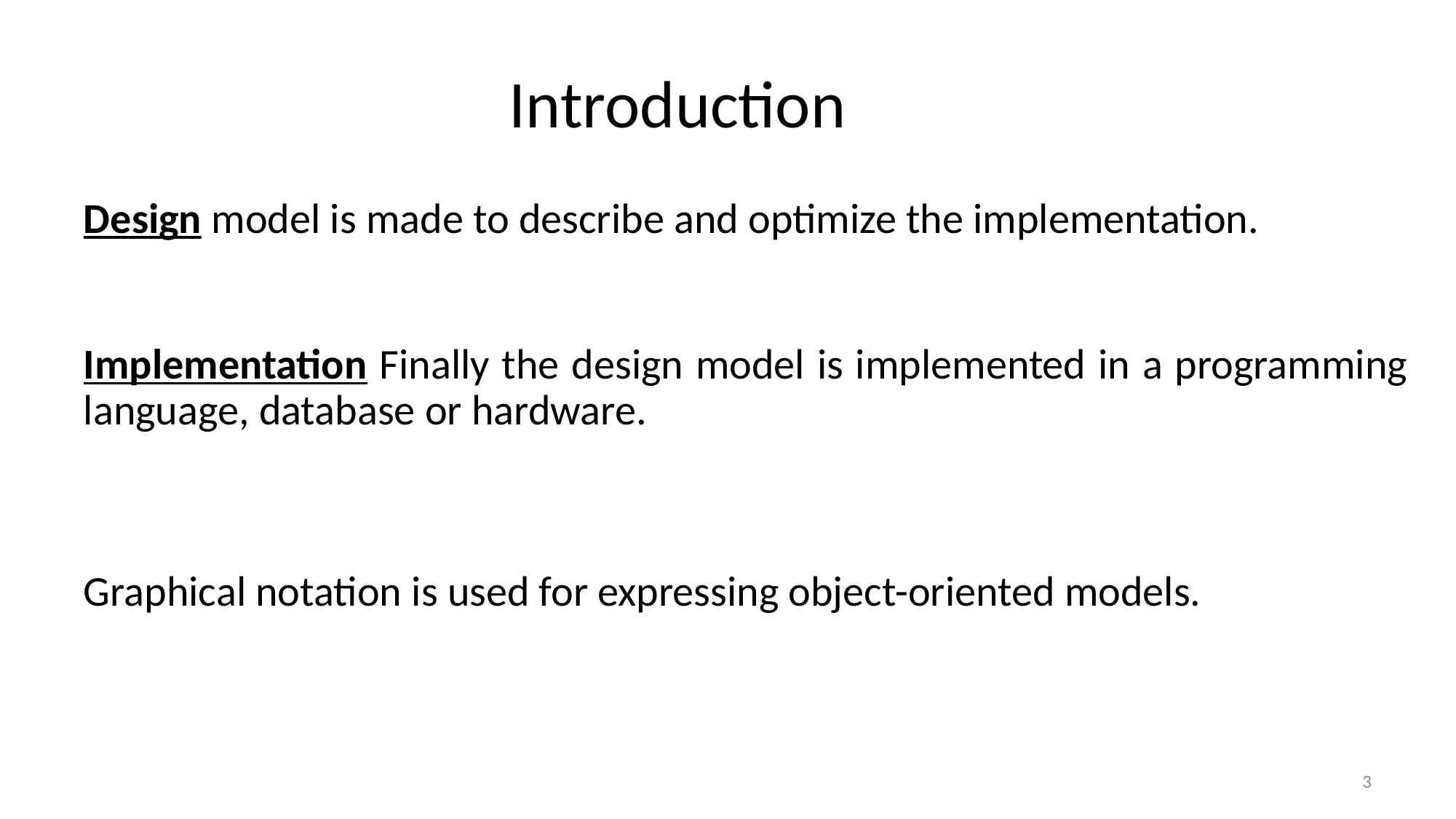

# Introduction
Design model is made to describe and optimize the implementation.

Implementation Finally the design model is implemented in a programming language, database or hardware.

Graphical notation is used for expressing object-oriented models.

3